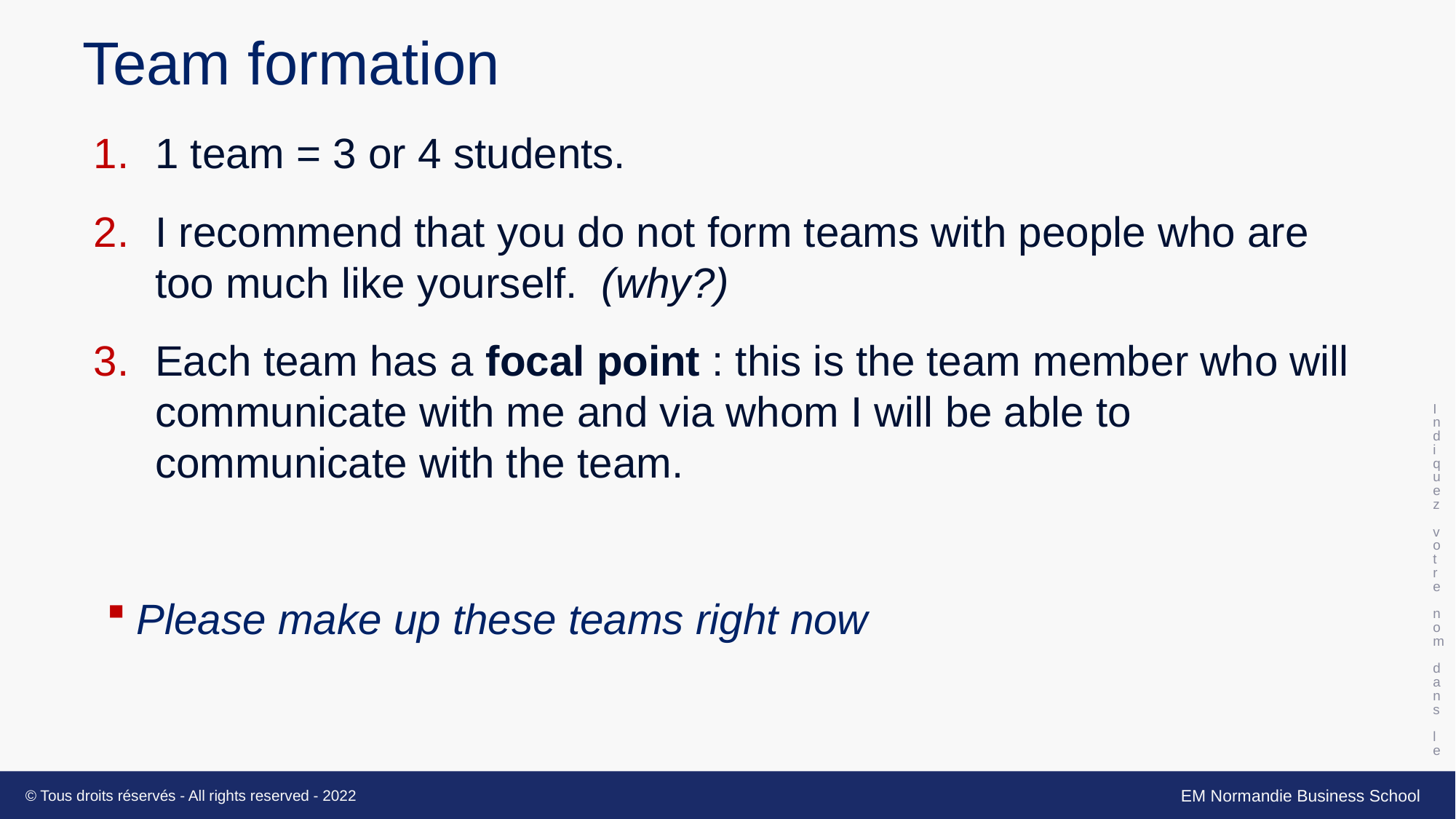

# Team formation
Indiquez votre nom dans le pied de page
1 team = 3 or 4 students.
I recommend that you do not form teams with people who are too much like yourself.  (why?)
Each team has a focal point : this is the team member who will communicate with me and via whom I will be able to communicate with the team.

Please make up these teams right now